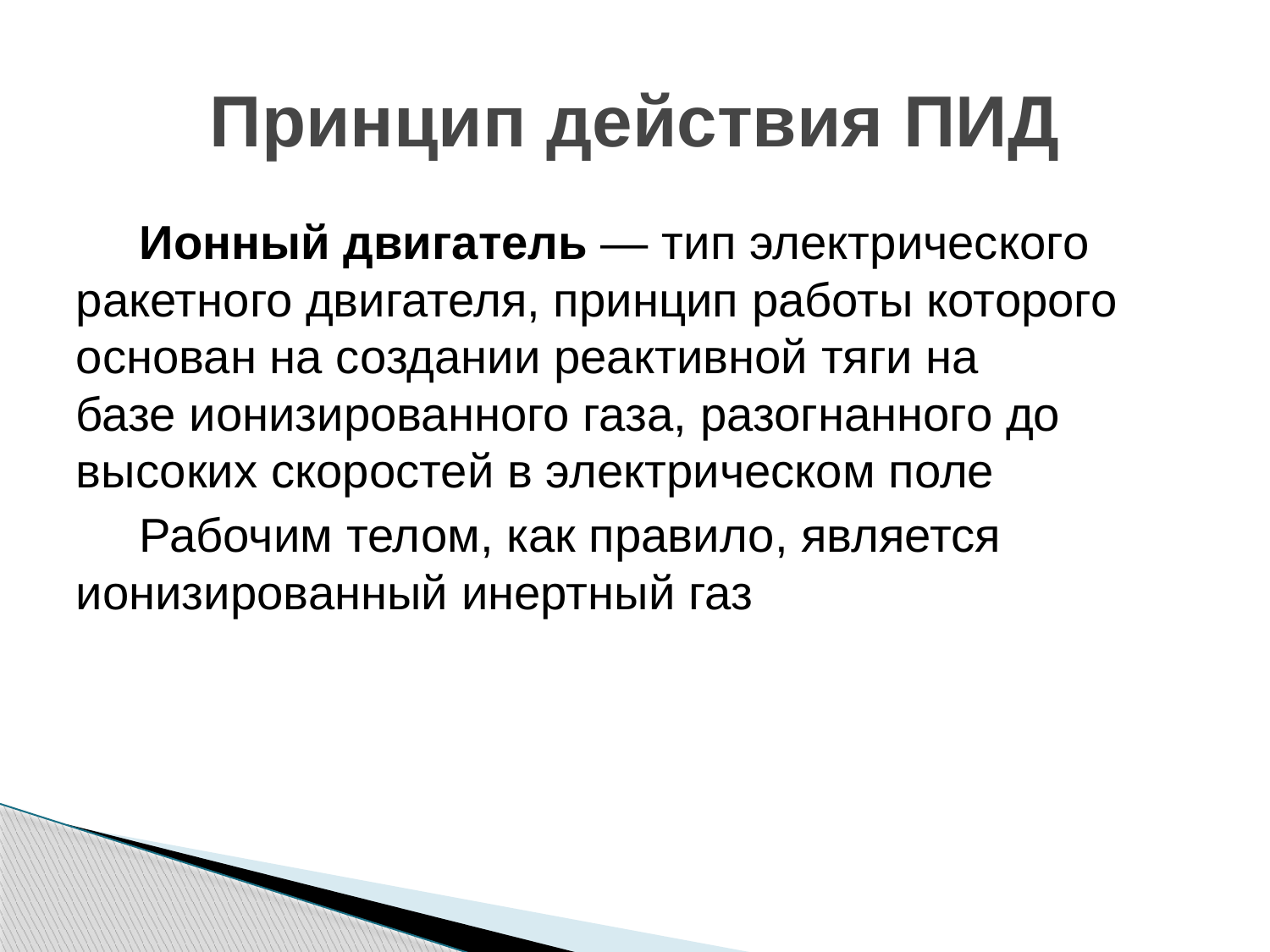

# Принцип действия ПИД
Ионный двигатель — тип электрического ракетного двигателя, принцип работы которого основан на создании реактивной тяги на базе ионизированного газа, разогнанного до высоких скоростей в электрическом поле
Рабочим телом, как правило, является ионизированный инертный газ